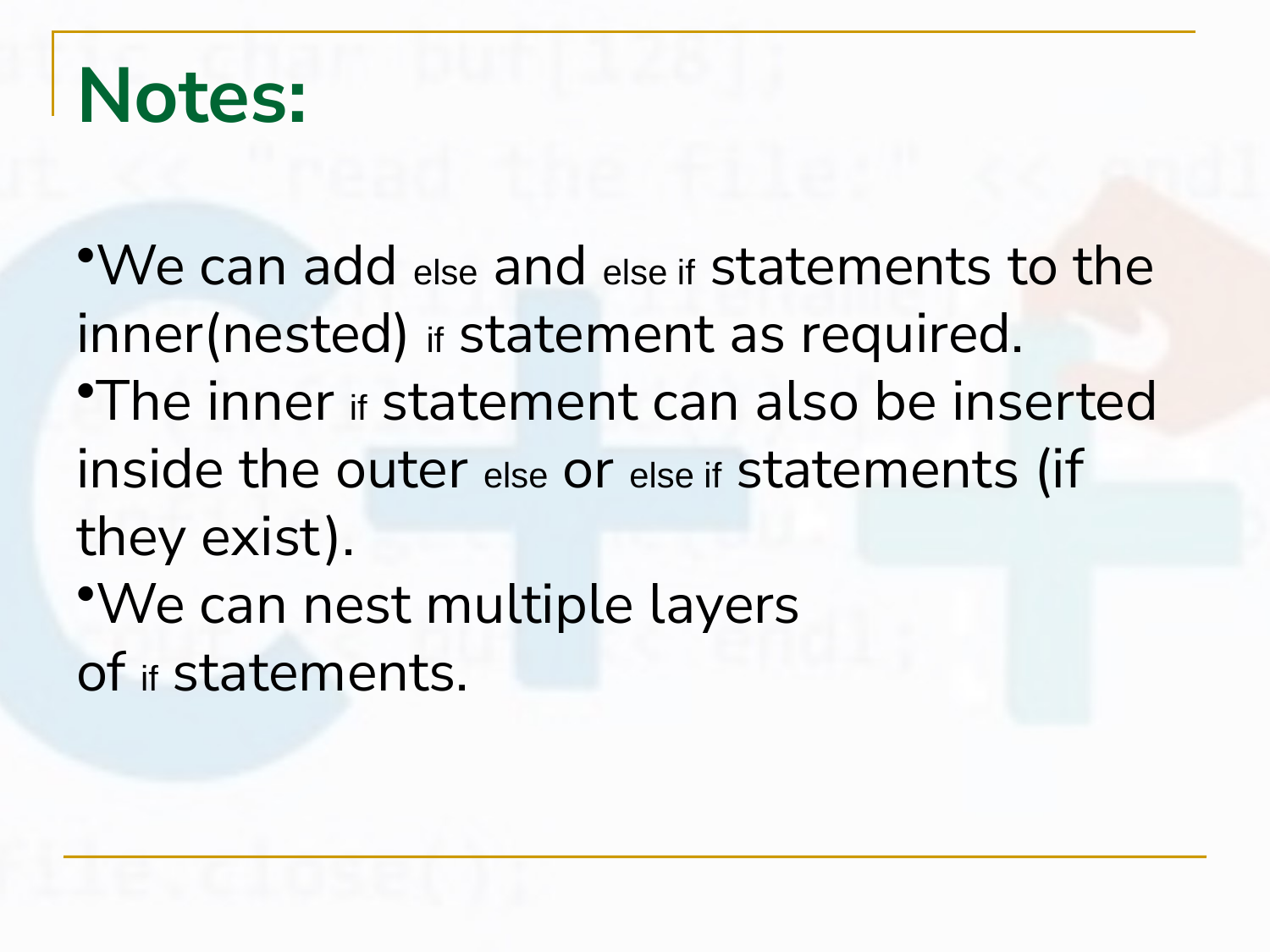

# Notes:
We can add else and else if statements to the inner(nested) if statement as required.
The inner if statement can also be inserted inside the outer else or else if statements (if they exist).
We can nest multiple layers of if statements.